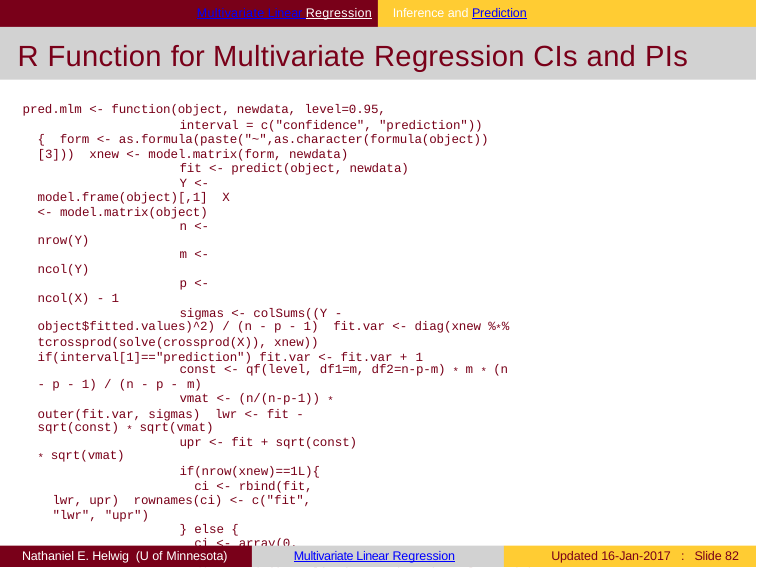

Multivariate Linear Regression	Inference and Prediction

# R Function for Multivariate Regression CIs and PIs
pred.mlm <- function(object, newdata, level=0.95,
interval = c("confidence", "prediction")){  form <- as.formula(paste("~",as.character(formula(object))[3]))  xnew <- model.matrix(form, newdata)
fit <- predict(object, newdata)
Y <- model.frame(object)[,1]  X <- model.matrix(object)
n <- nrow(Y)
m <- ncol(Y)
p <- ncol(X) - 1
sigmas <- colSums((Y - object$fitted.values)^2) / (n - p - 1)  fit.var <- diag(xnew %*% tcrossprod(solve(crossprod(X)), xnew))  if(interval[1]=="prediction") fit.var <- fit.var + 1
const <- qf(level, df1=m, df2=n-p-m) * m * (n - p - 1) / (n - p - m)
vmat <- (n/(n-p-1)) * outer(fit.var, sigmas)  lwr <- fit - sqrt(const) * sqrt(vmat)
upr <- fit + sqrt(const) * sqrt(vmat)
if(nrow(xnew)==1L){
ci <- rbind(fit, lwr, upr)  rownames(ci) <- c("fit", "lwr", "upr")
} else {
ci <- array(0, dim=c(nrow(xnew), m, 3))
dimnames(ci) <- list(1:nrow(xnew), colnames(Y), c("fit", "lwr", "upr") )  ci[,,1] <- fit
ci[,,2] <- lwr
ci[,,3] <- upr
}
ci
}

Nathaniel E. Helwig  (U of Minnesota)
Multivariate Linear Regression
Updated 16-Jan-2017   :   Slide 82